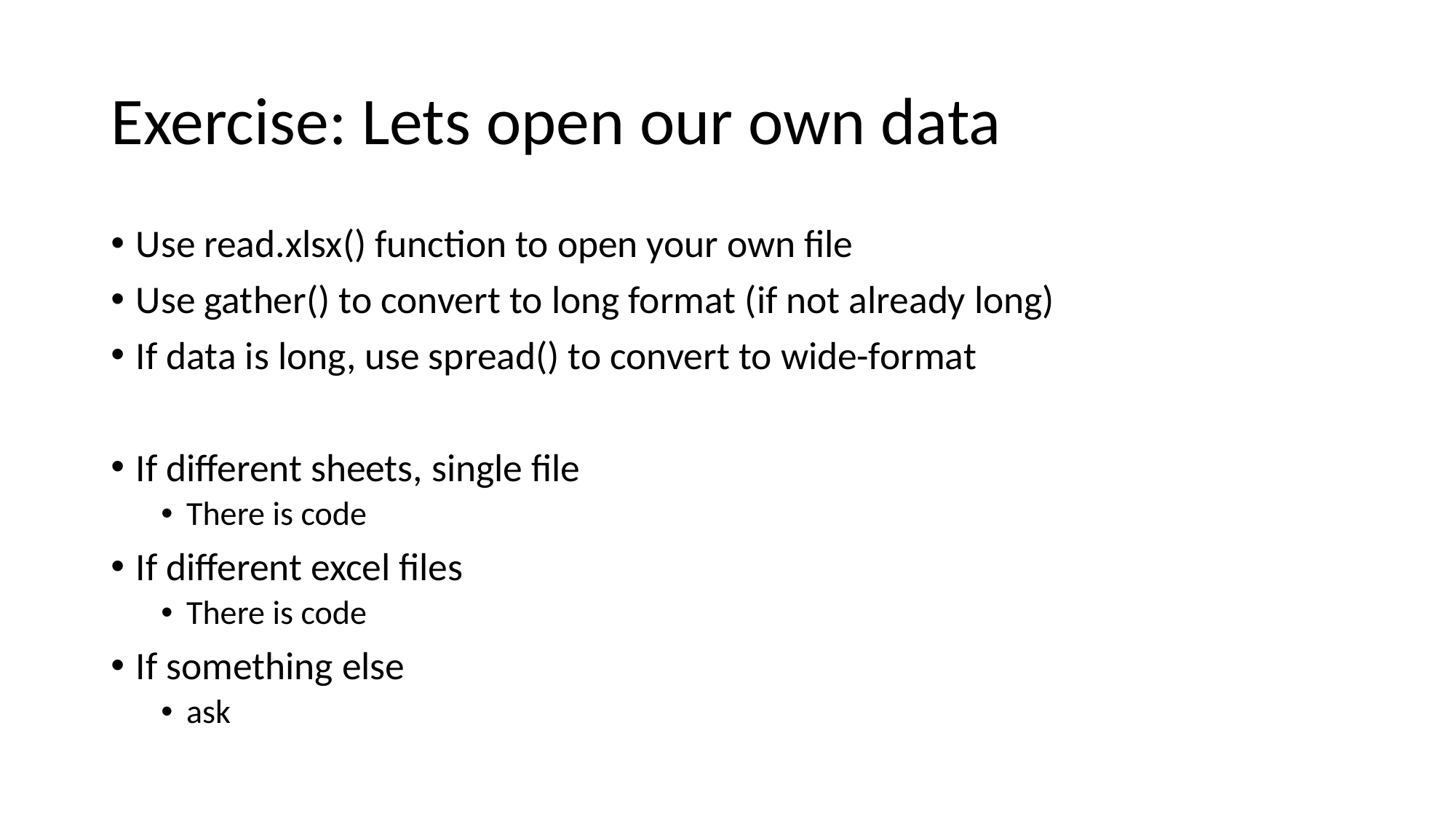

# Exercise: Lets open our own data
Use read.xlsx() function to open your own file
Use gather() to convert to long format (if not already long)
If data is long, use spread() to convert to wide-format

If different sheets, single file
There is code
If different excel files
There is code
If something else
ask